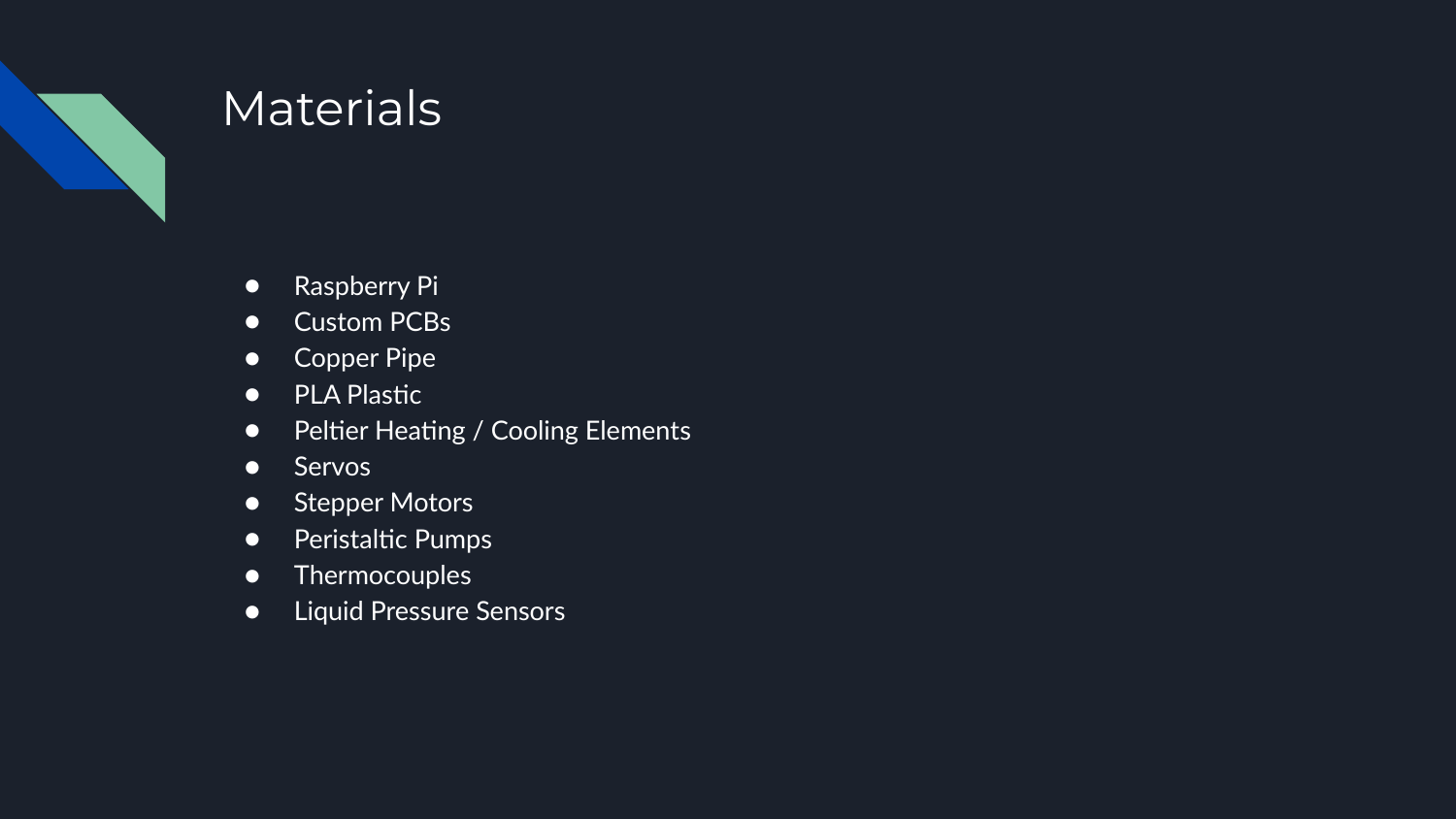

# Materials
Raspberry Pi
Custom PCBs
Copper Pipe
PLA Plastic
Peltier Heating / Cooling Elements
Servos
Stepper Motors
Peristaltic Pumps
Thermocouples
Liquid Pressure Sensors